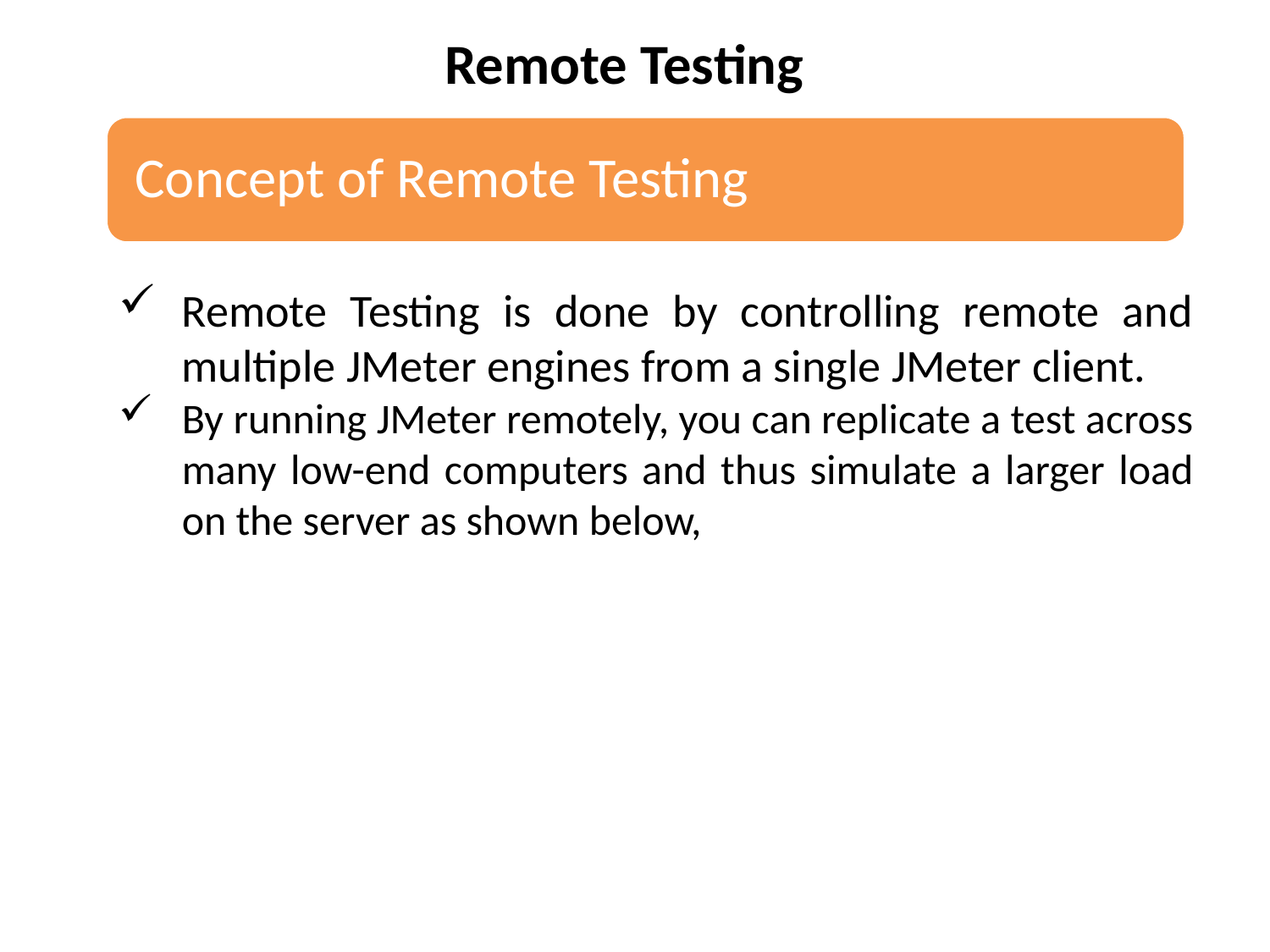

Remote Testing

Concept of Remote Testing

Remote Testing is done by controlling remote and multiple JMeter engines from a single JMeter client.
By running JMeter remotely, you can replicate a test across many low-end computers and thus simulate a larger load on the server as shown below,